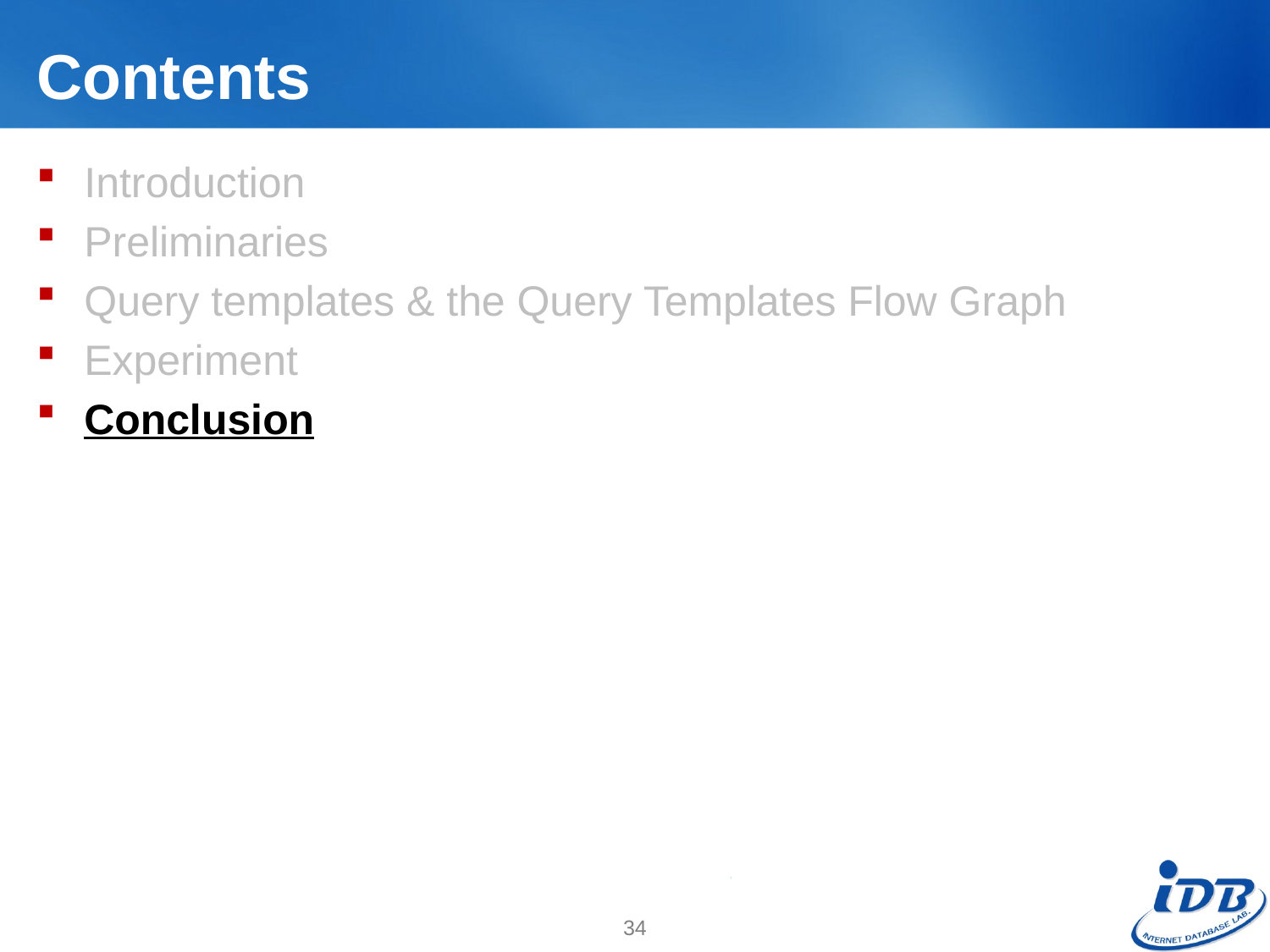

# Contents
Introduction
Preliminaries
Query templates & the Query Templates Flow Graph
Experiment
Conclusion

34